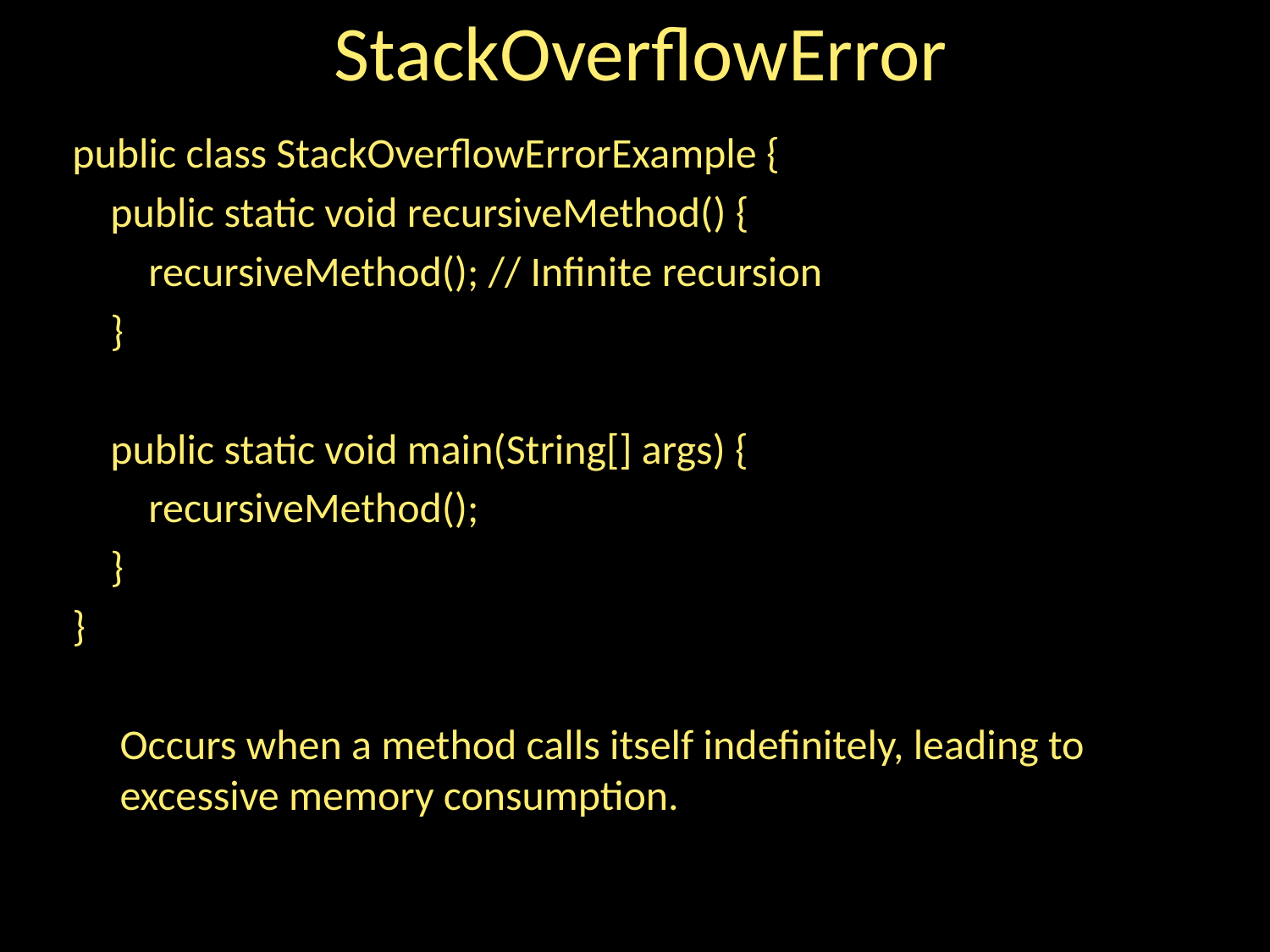

# StackOverflowError
public class StackOverflowErrorExample {
    public static void recursiveMethod() {
        recursiveMethod(); // Infinite recursion
    }

    public static void main(String[] args) {
        recursiveMethod();
    }
}

     Occurs when a method calls itself indefinitely, leading to excessive memory consumption.